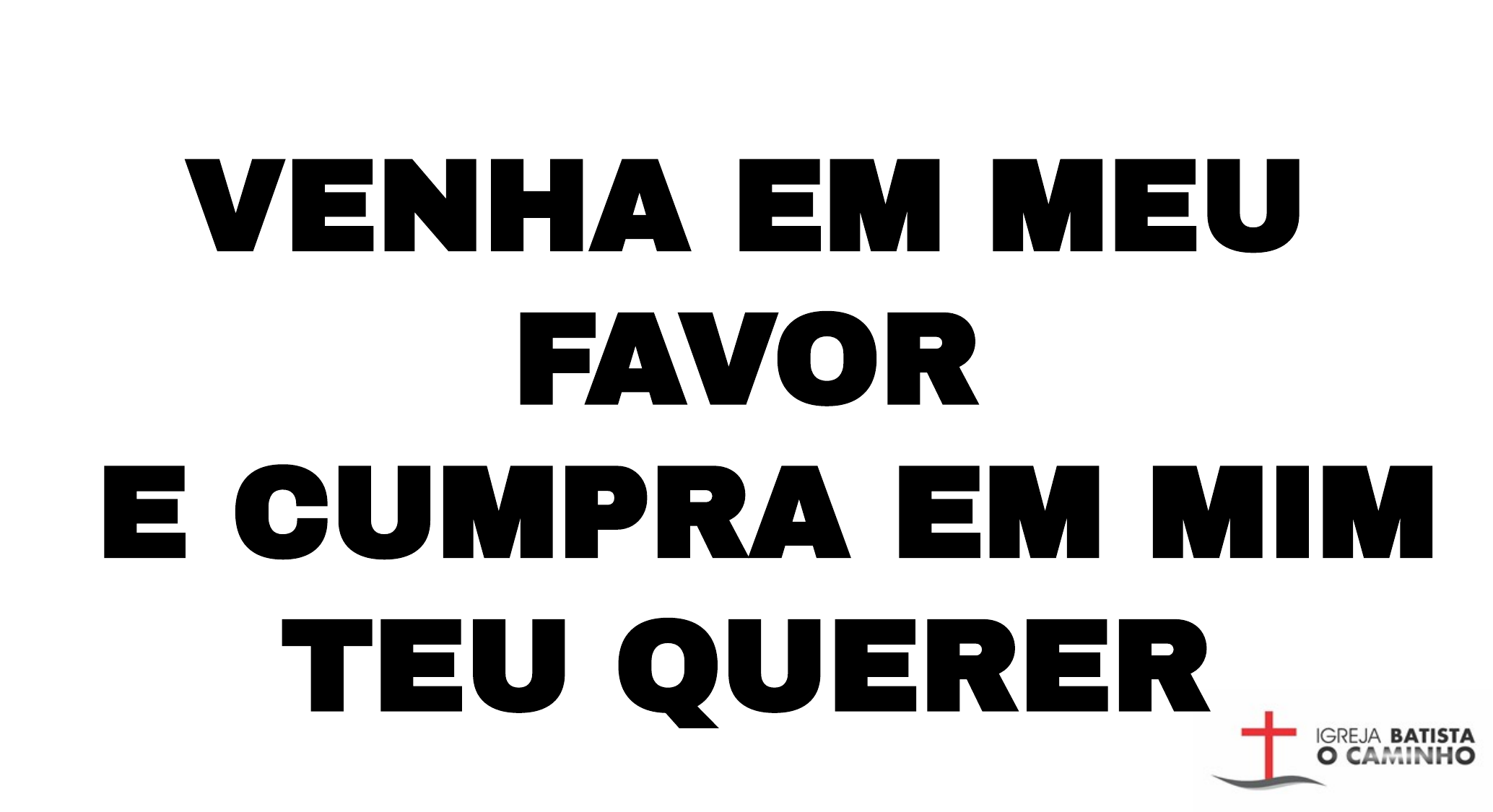

VENHA EM MEU FAVOR
 E CUMPRA EM MIM TEU QUERER